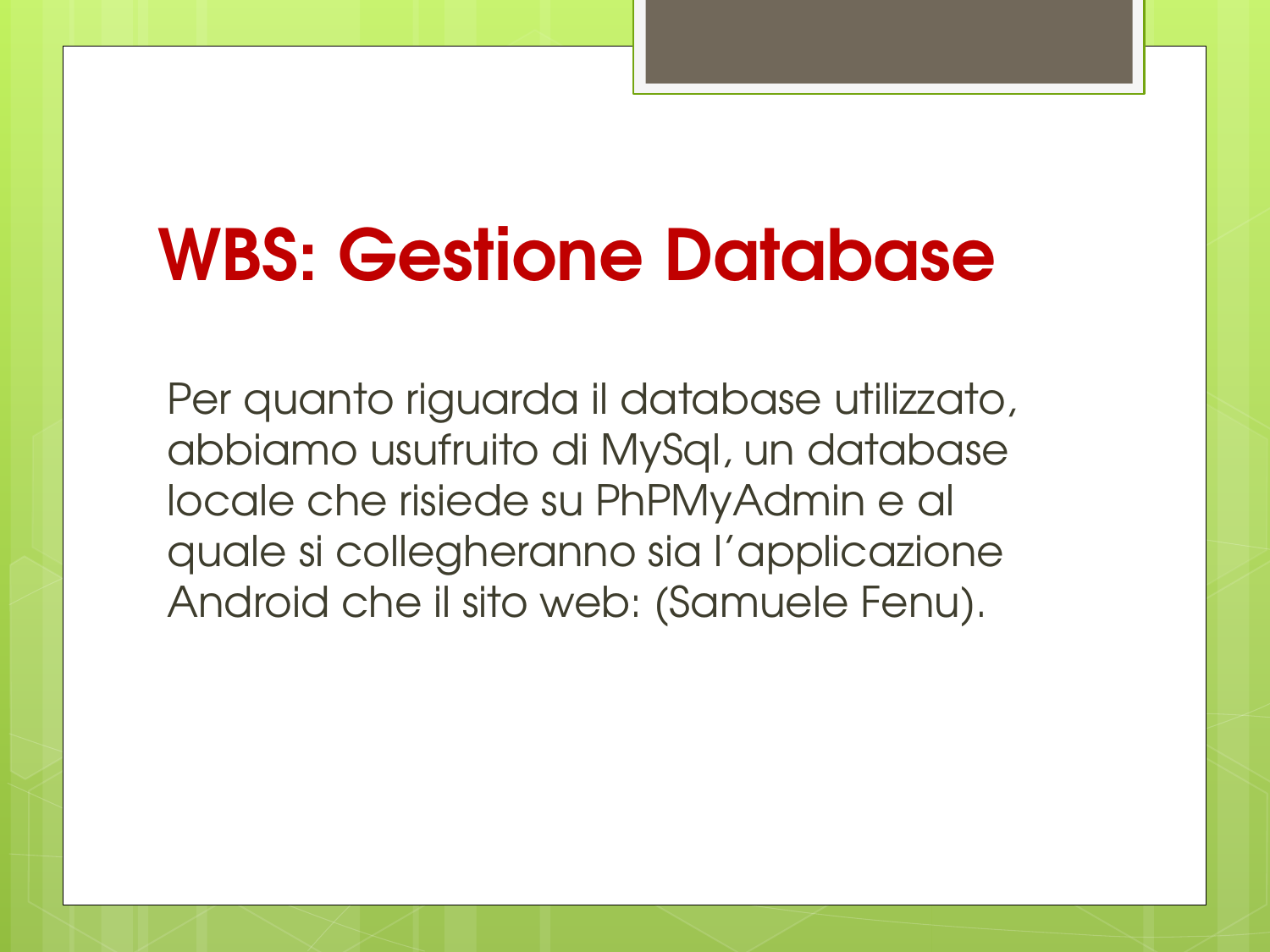

# WBS: Gestione Database
Per quanto riguarda il database utilizzato, abbiamo usufruito di MySql, un database locale che risiede su PhPMyAdmin e al quale si collegheranno sia l’applicazione Android che il sito web: (Samuele Fenu).